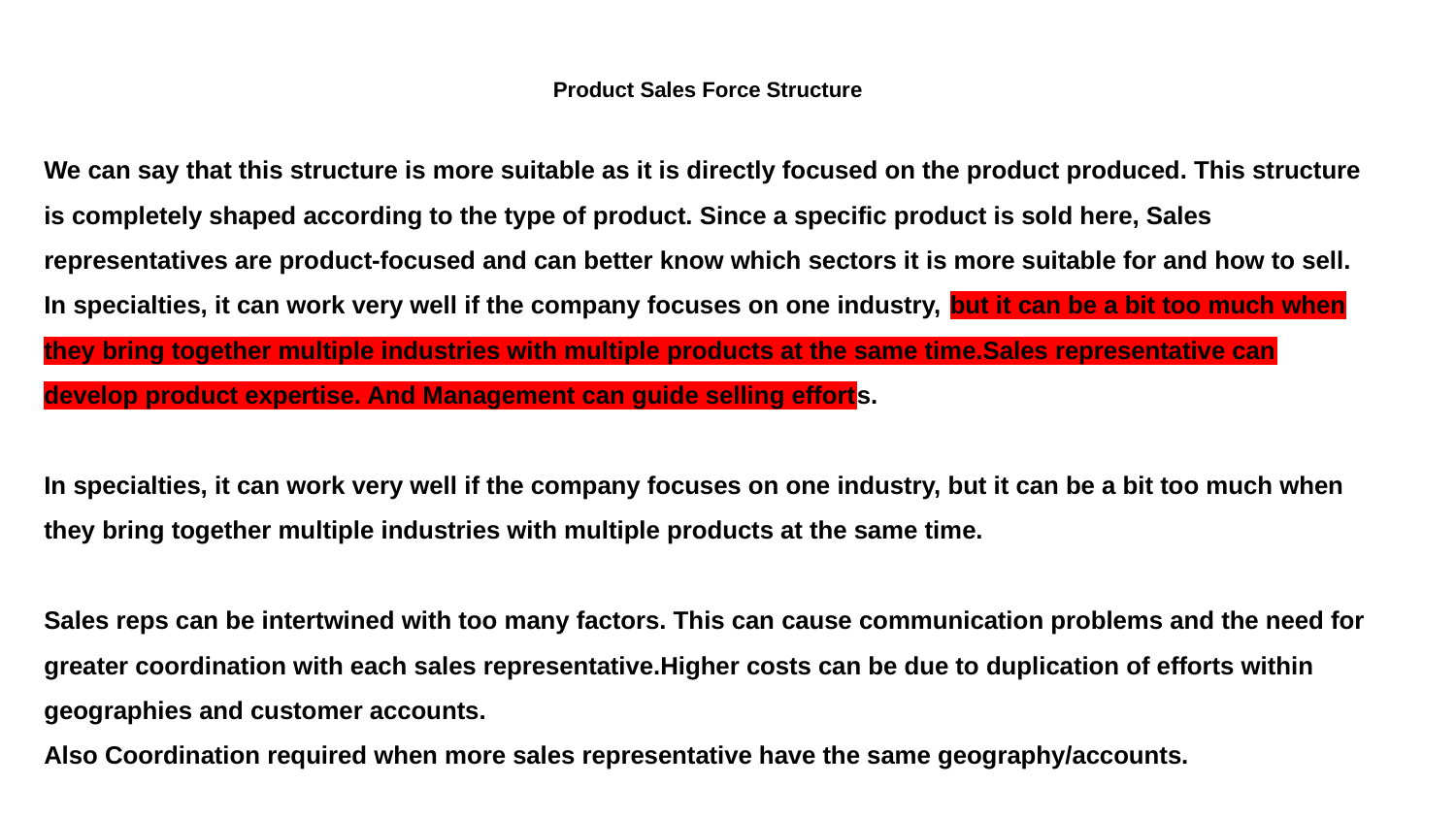

Product Sales Force Structure

We can say that this structure is more suitable as it is directly focused on the product produced. This structure is completely shaped according to the type of product. Since a specific product is sold here, Sales representatives are product-focused and can better know which sectors it is more suitable for and how to sell.
In specialties, it can work very well if the company focuses on one industry, but it can be a bit too much when they bring together multiple industries with multiple products at the same time.Sales representative can develop product expertise. And Management can guide selling efforts.

In specialties, it can work very well if the company focuses on one industry, but it can be a bit too much when they bring together multiple industries with multiple products at the same time.

Sales reps can be intertwined with too many factors. This can cause communication problems and the need for greater coordination with each sales representative.Higher costs can be due to duplication of efforts within geographies and customer accounts.
Also Coordination required when more sales representative have the same geography/accounts.